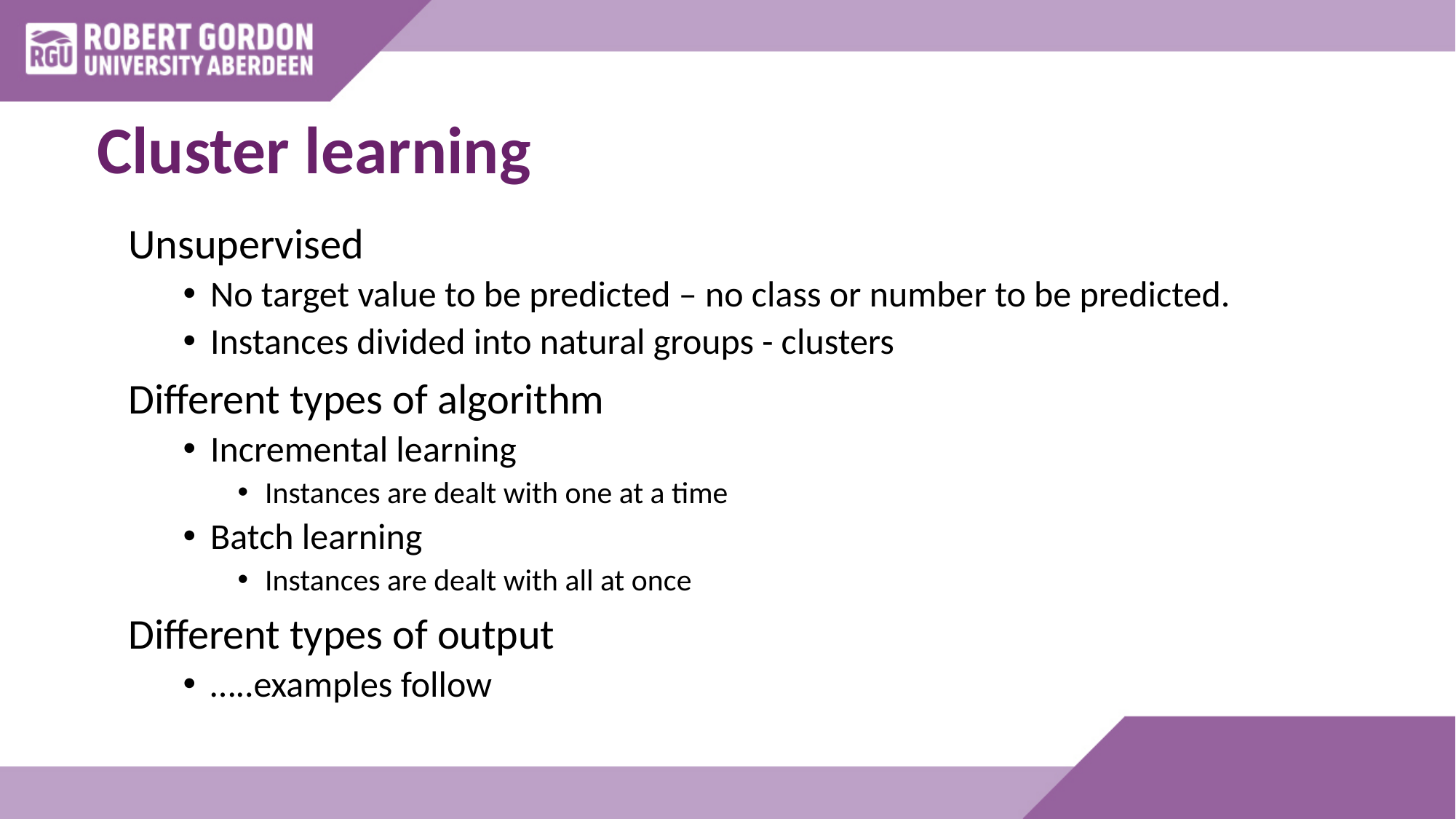

# Cluster learning
Unsupervised
No target value to be predicted – no class or number to be predicted.
Instances divided into natural groups - clusters
Different types of algorithm
Incremental learning
Instances are dealt with one at a time
Batch learning
Instances are dealt with all at once
Different types of output
…..examples follow